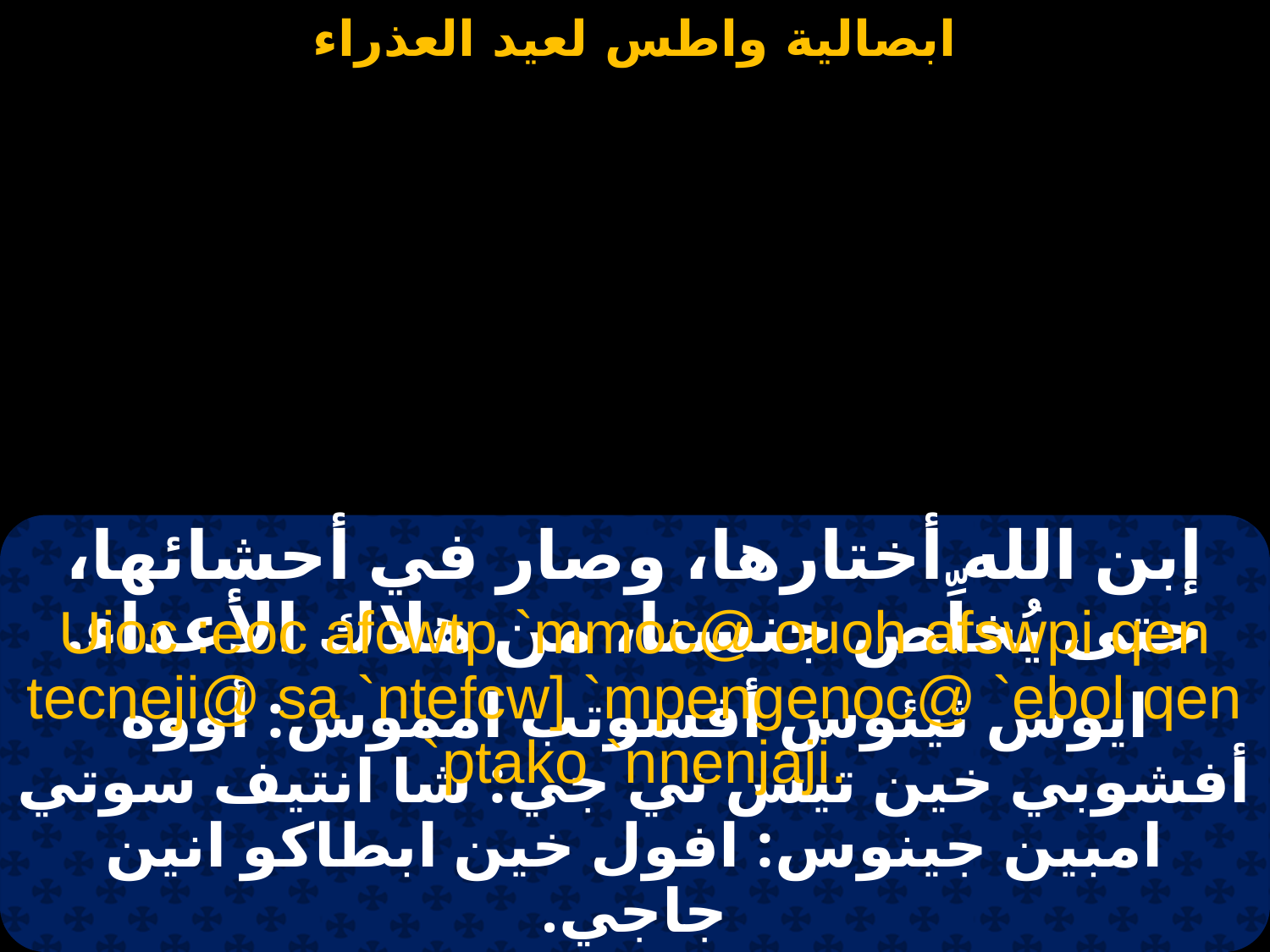

#
إبن الله أختارها، وصار في أحشائها، حتى يُخلِّص جنسنا، من هلاك الأعداء.
Uioc :eoc afcwtp `mmoc@ ouoh afswpi qen tecneji@ sa `ntefcw] `mpengenoc@ `ebol qen `ptako `nnenjaji.
ايوس ثيئوس أفسوتب امموس: أووه أفشوبي خين تيس ني جي: شا انتيف سوتي امبين جينوس: افول خين ابطاكو انين جاجي.